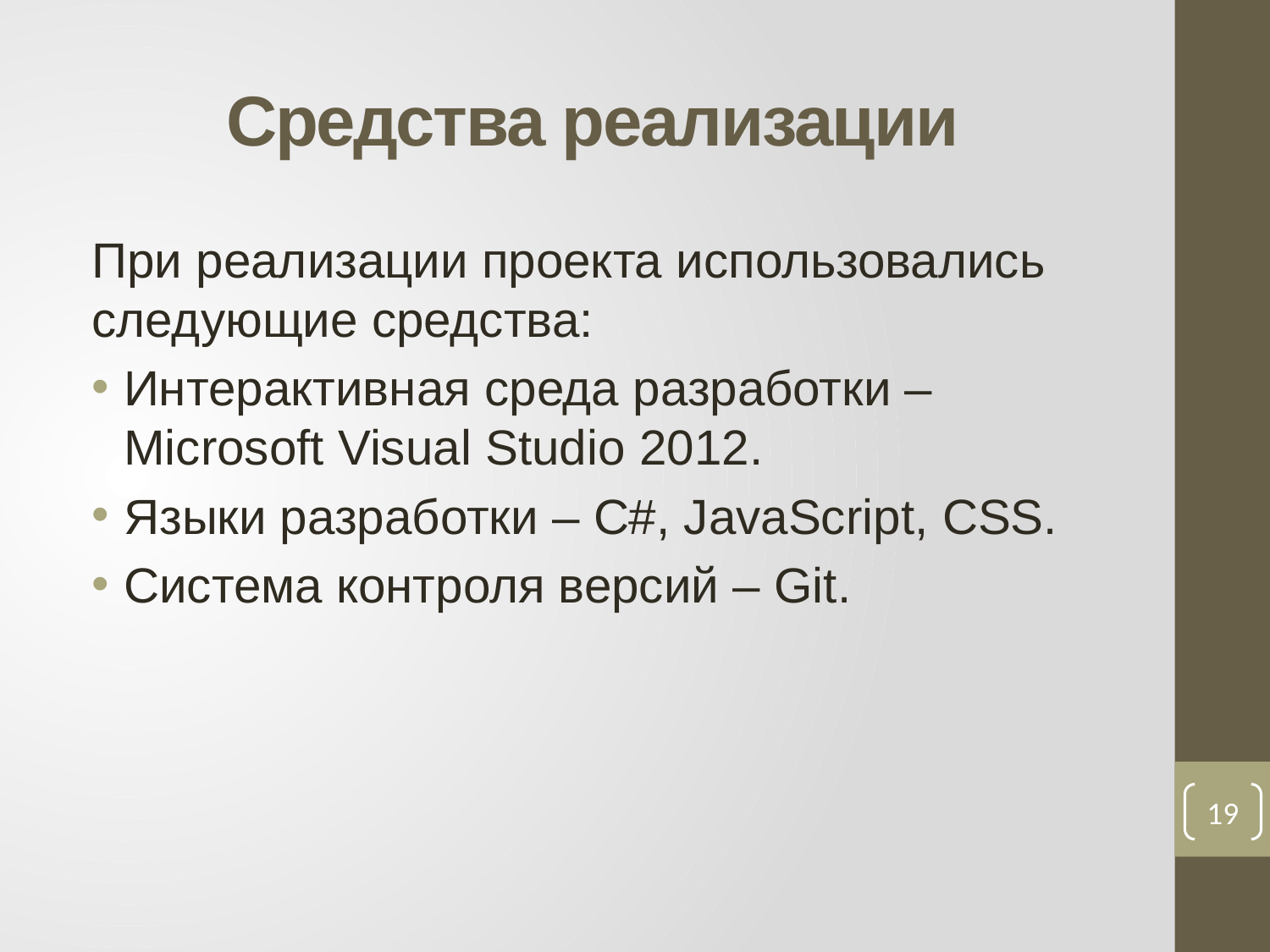

# Средства реализации
При реализации проекта использовались следующие средства:
Интерактивная среда разработки – Microsoft Visual Studio 2012.
Языки разработки – C#, JavaScript, CSS.
Система контроля версий – Git.

19